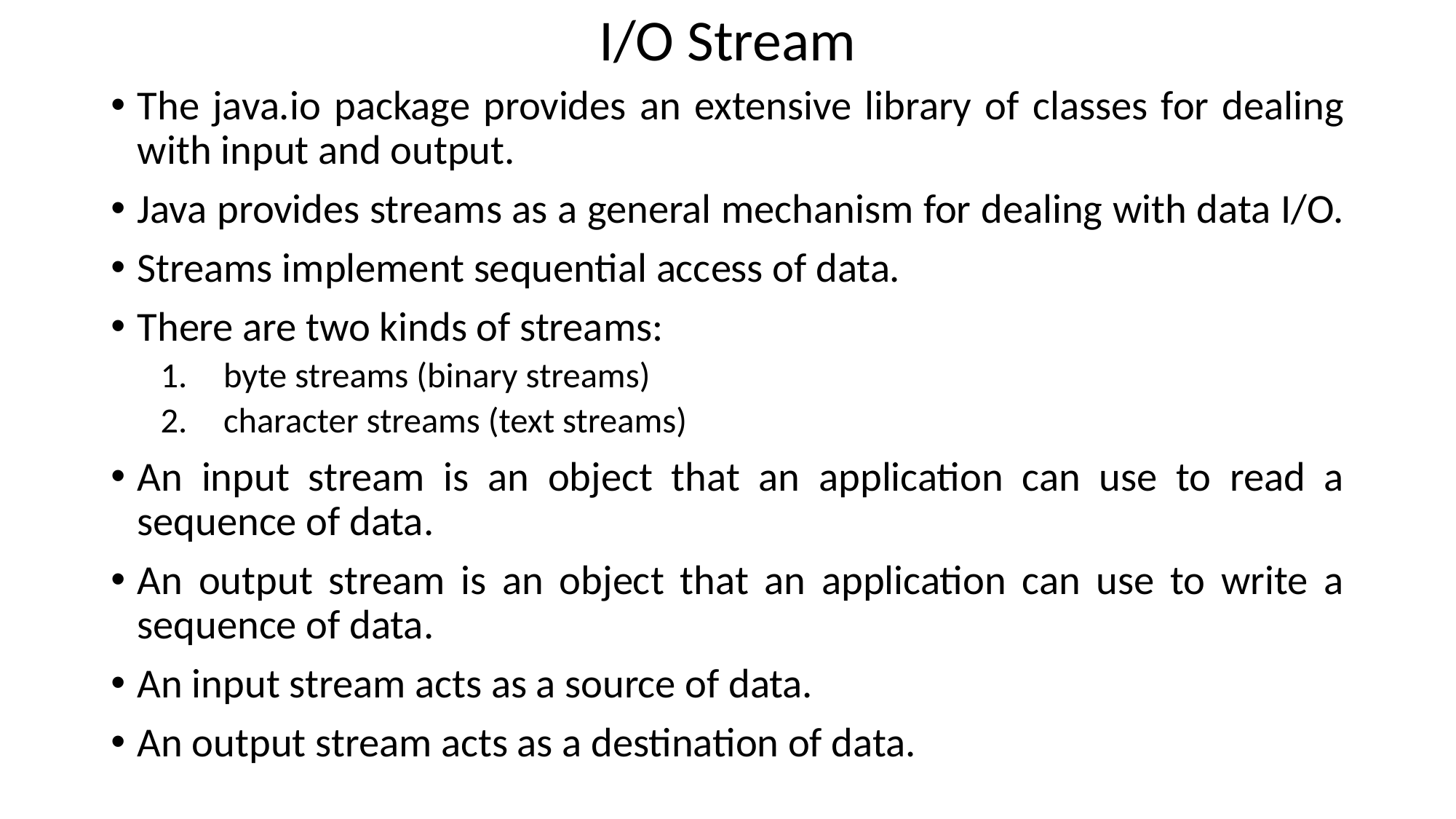

# I/O Stream
The java.io package provides an extensive library of classes for dealing with input and output.
Java provides streams as a general mechanism for dealing with data I/O.
Streams implement sequential access of data.
There are two kinds of streams:
byte streams (binary streams)
character streams (text streams)
An input stream is an object that an application can use to read a sequence of data.
An output stream is an object that an application can use to write a sequence of data.
An input stream acts as a source of data.
An output stream acts as a destination of data.